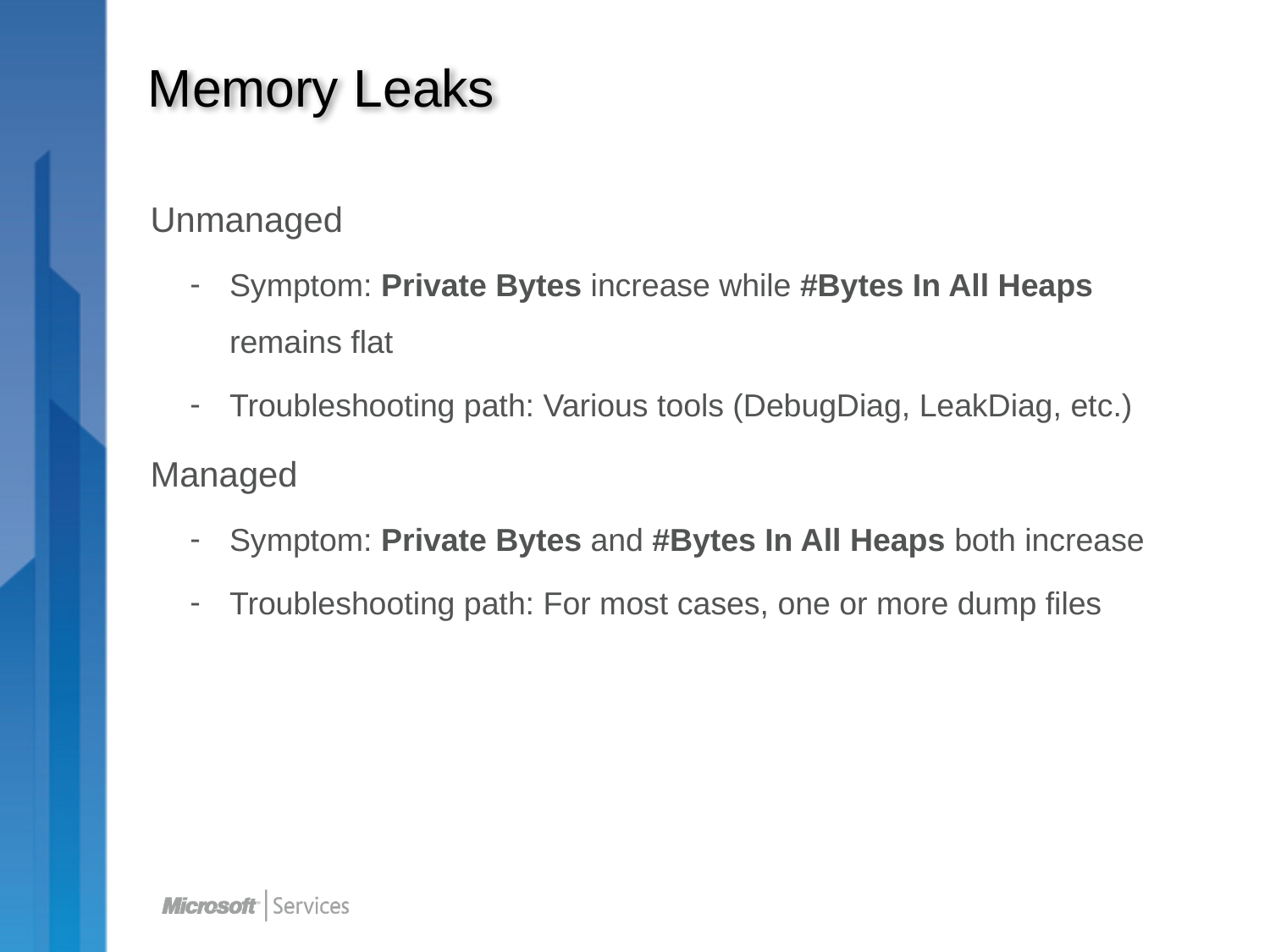

# Memory Leaks
Unmanaged
Symptom: Private Bytes increase while #Bytes In All Heaps remains flat
Troubleshooting path: Various tools (DebugDiag, LeakDiag, etc.)
Managed
Symptom: Private Bytes and #Bytes In All Heaps both increase
Troubleshooting path: For most cases, one or more dump files